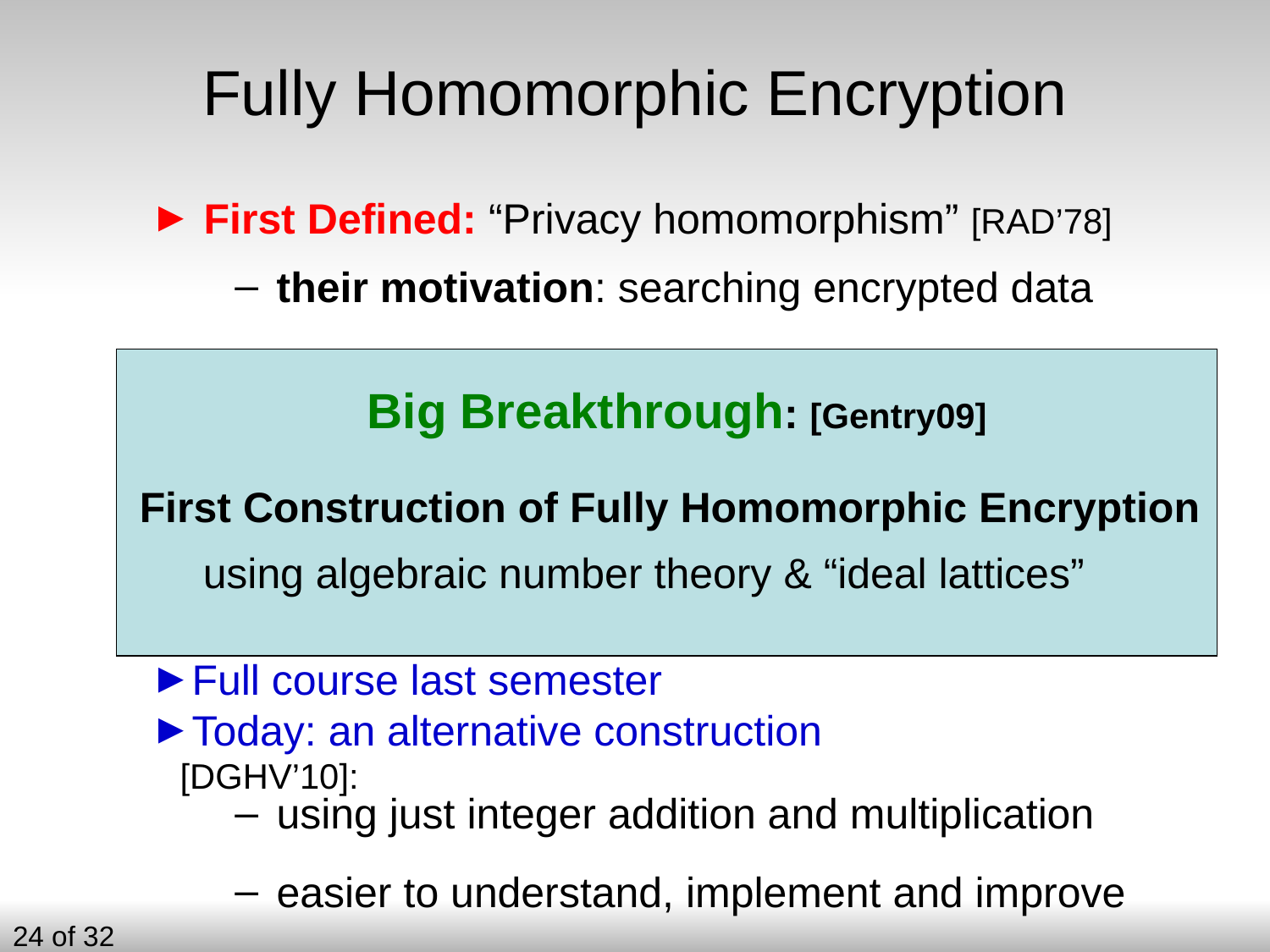

# Fully Homomorphic Encryption
 First Defined: “Privacy homomorphism” [RAD’78]
 their motivation: searching encrypted data

		Big Breakthrough: [Gentry09]
First Construction of Fully Homomorphic Encryption
using algebraic number theory & “ideal lattices”
Full course last semester
Today: an alternative construction	       [DGHV’10]:
 using just integer addition and multiplication
 easier to understand, implement and improve
24 of 32